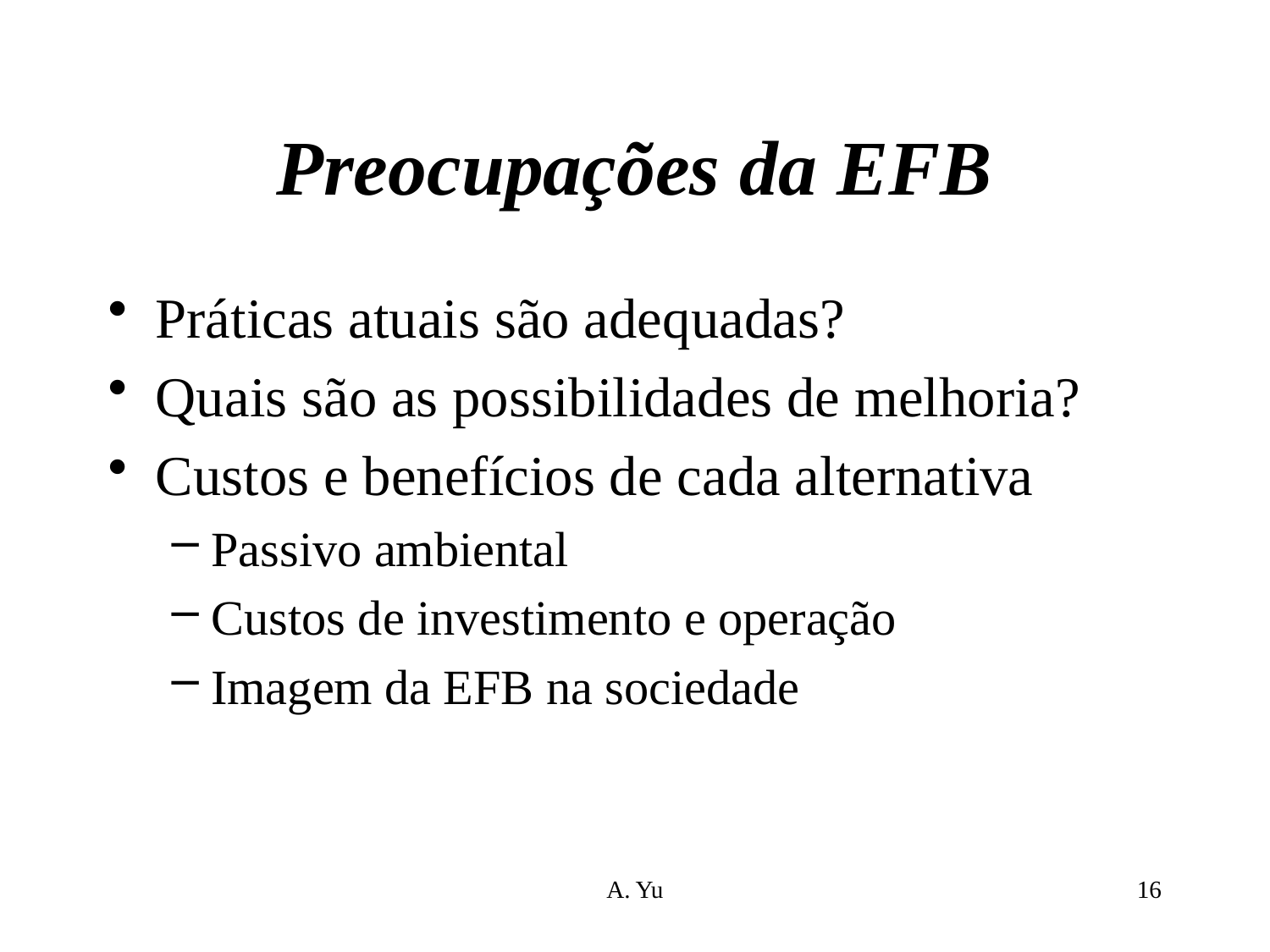

# Preocupações da EFB
Práticas atuais são adequadas?
Quais são as possibilidades de melhoria?
Custos e benefícios de cada alternativa
Passivo ambiental
Custos de investimento e operação
Imagem da EFB na sociedade
A. Yu
16